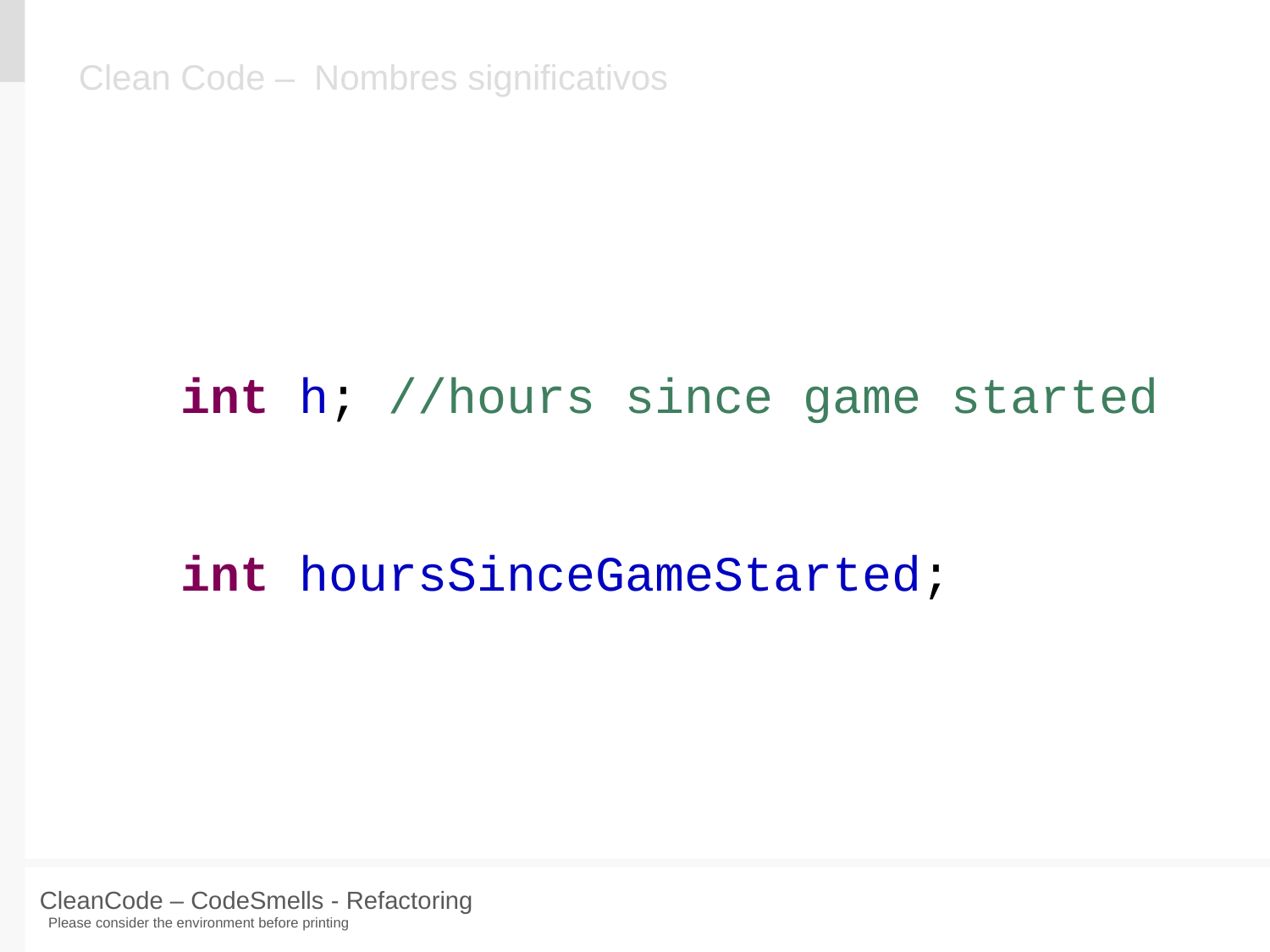

Clean Code –  Nombres significativos

int h; //hours since game started

int hoursSinceGameStarted;